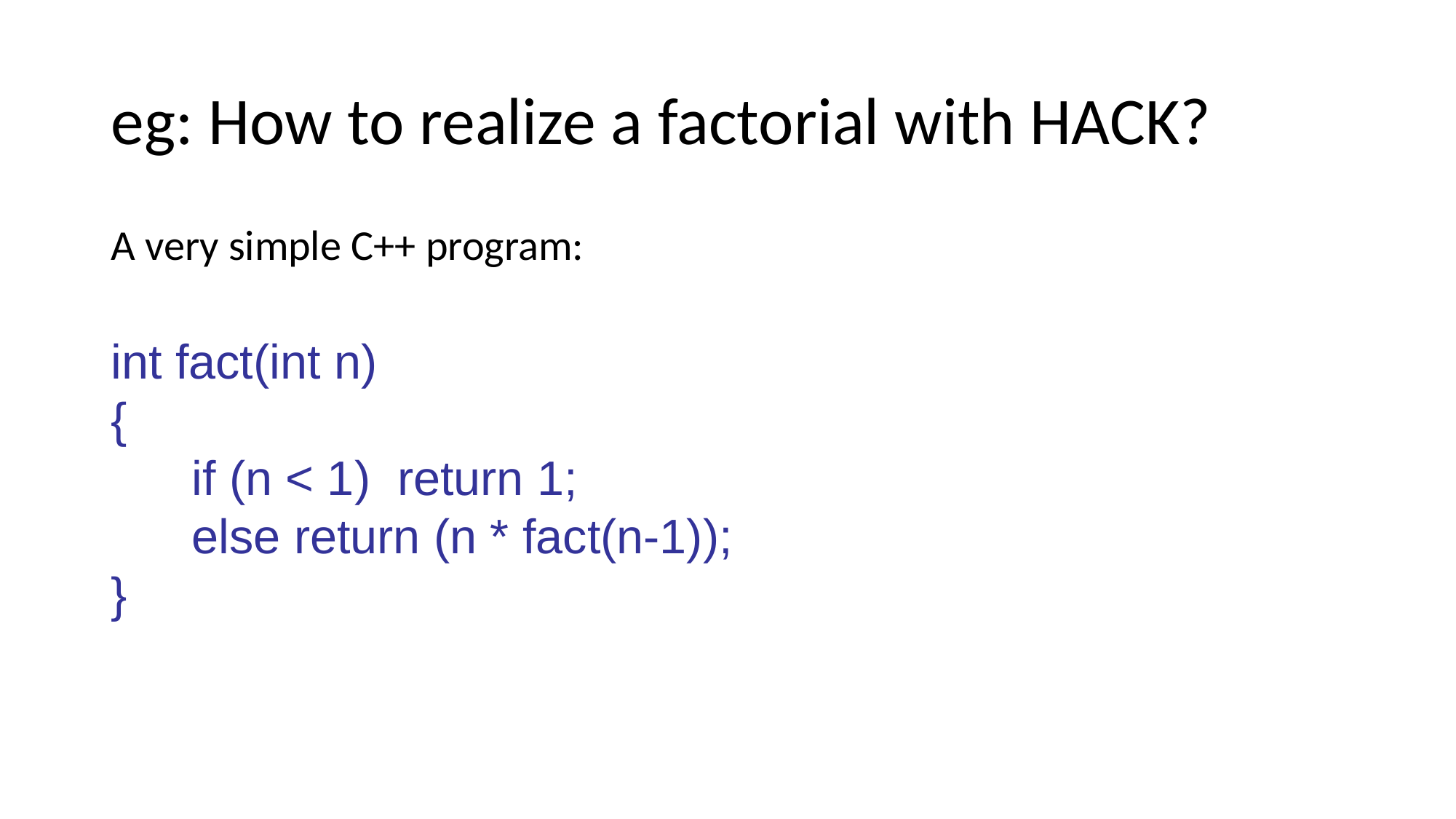

# eg: How to realize a factorial with HACK?
A very simple C++ program:

int fact(int n)
{
      if (n < 1)  return 1;
      else return (n * fact(n-1));
}